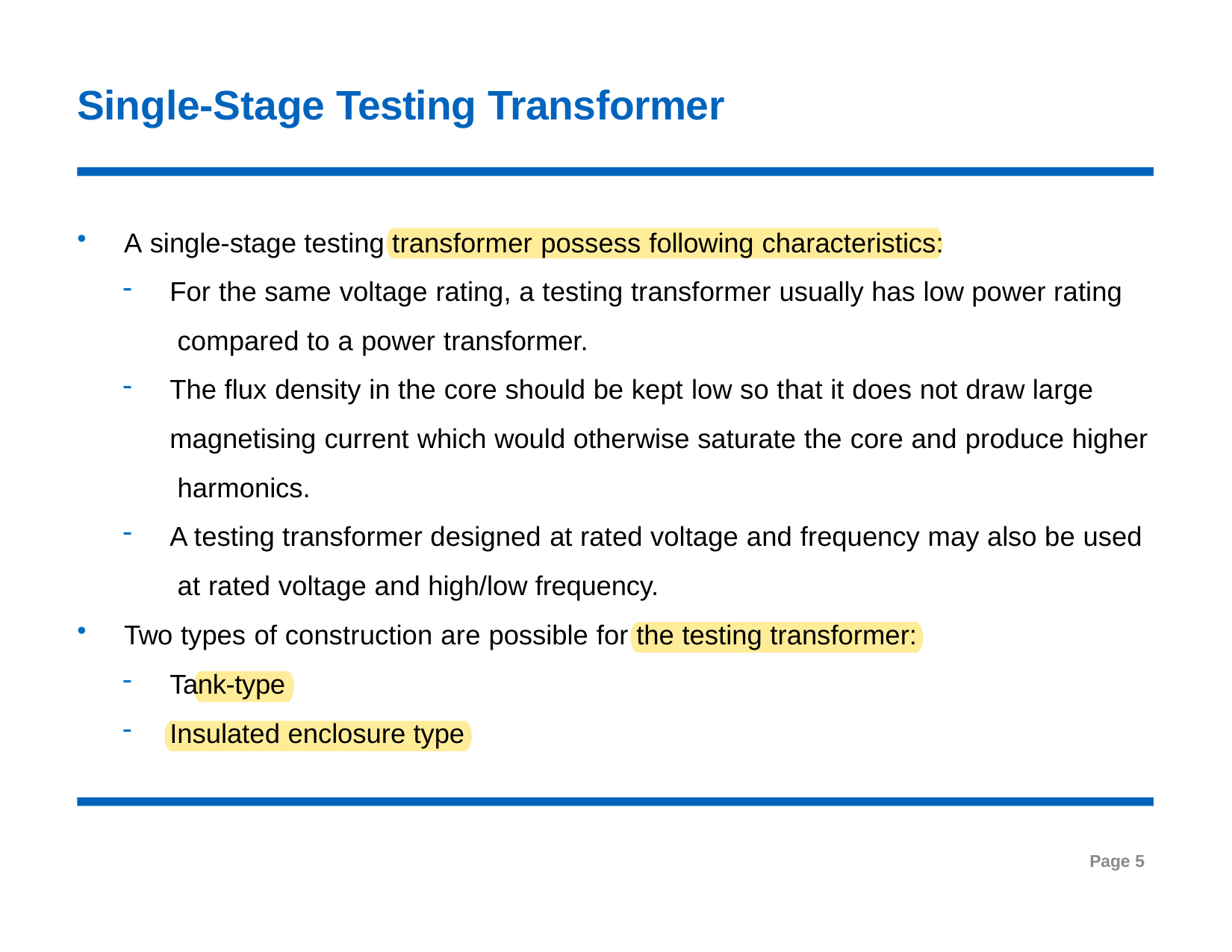

# Single-Stage Testing Transformer

A single-stage testing transformer possess following characteristics:
For the same voltage rating, a testing transformer usually has low power rating  compared to a power transformer.
The flux density in the core should be kept low so that it does not draw large  magnetising current which would otherwise saturate the core and produce higher  harmonics.
A testing transformer designed at rated voltage and frequency may also be used  at rated voltage and high/low frequency.
Two types of construction are possible for the testing transformer:
Tank-type
Insulated enclosure type

Page 5